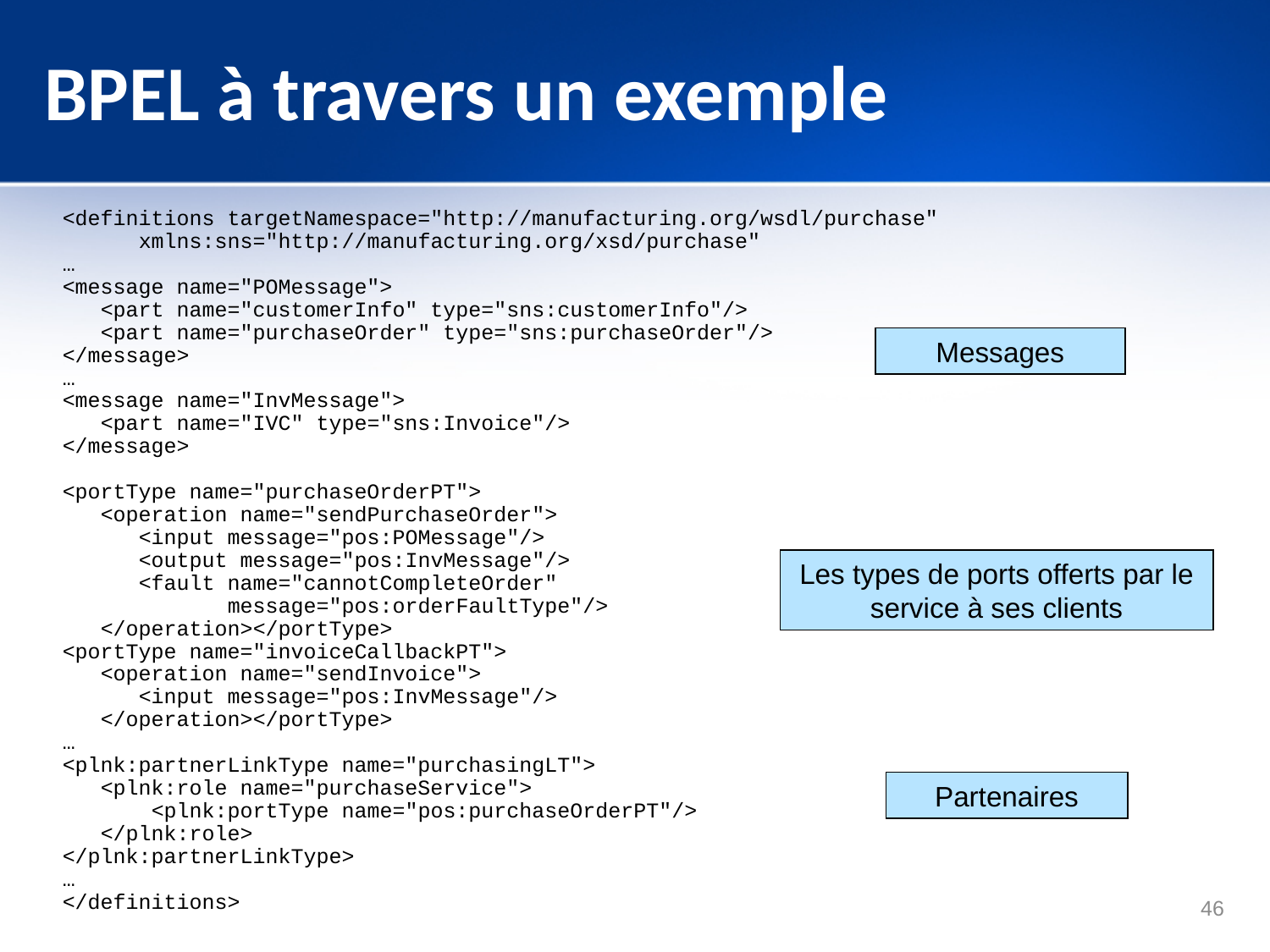

# BPEL à travers un exemple
<definitions targetNamespace="http://manufacturing.org/wsdl/purchase"
      xmlns:sns="http://manufacturing.org/xsd/purchase"
…
<message name="POMessage">
   <part name="customerInfo" type="sns:customerInfo"/>
   <part name="purchaseOrder" type="sns:purchaseOrder"/>
</message>
…
<message name="InvMessage">
   <part name="IVC" type="sns:Invoice"/>
</message>

<portType name="purchaseOrderPT">
   <operation name="sendPurchaseOrder">
      <input message="pos:POMessage"/>
      <output message="pos:InvMessage"/>
      <fault name="cannotCompleteOrder"
             message="pos:orderFaultType"/>
   </operation></portType>
<portType name="invoiceCallbackPT">
   <operation name="sendInvoice">
      <input message="pos:InvMessage"/>
   </operation></portType>
…
<plnk:partnerLinkType name="purchasingLT">
   <plnk:role name="purchaseService">
       <plnk:portType name="pos:purchaseOrderPT"/>
   </plnk:role>
</plnk:partnerLinkType>
…
</definitions>
Messages
Les types de ports offerts par le service à ses clients
Partenaires
46